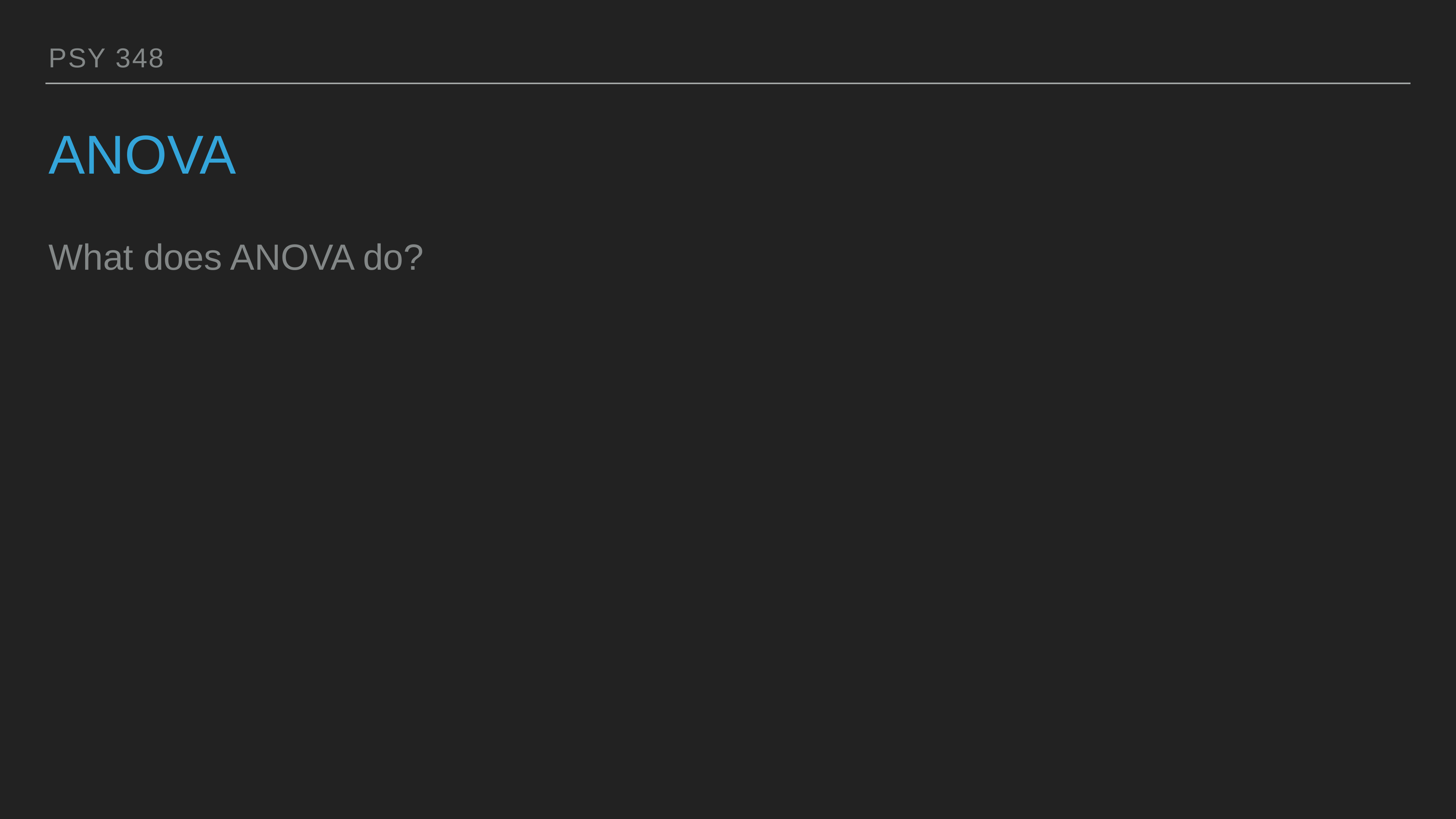

PSY 348
# AnOVA
What does ANOVA do?